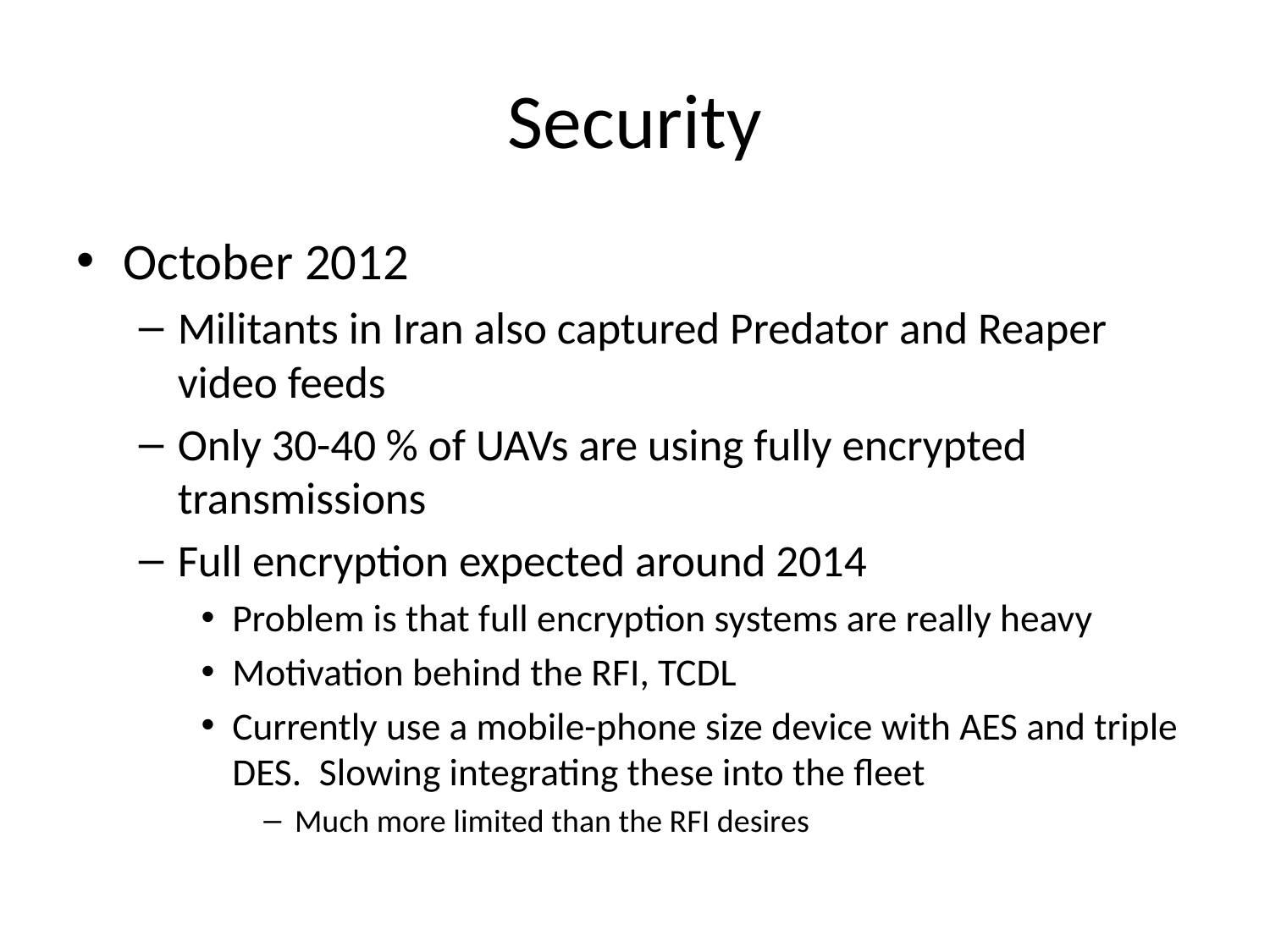

# Security
October 2012
Militants in Iran also captured Predator and Reaper video feeds
Only 30-40 % of UAVs are using fully encrypted transmissions
Full encryption expected around 2014
Problem is that full encryption systems are really heavy
Motivation behind the RFI, TCDL
Currently use a mobile-phone size device with AES and triple DES.  Slowing integrating these into the fleet
Much more limited than the RFI desires